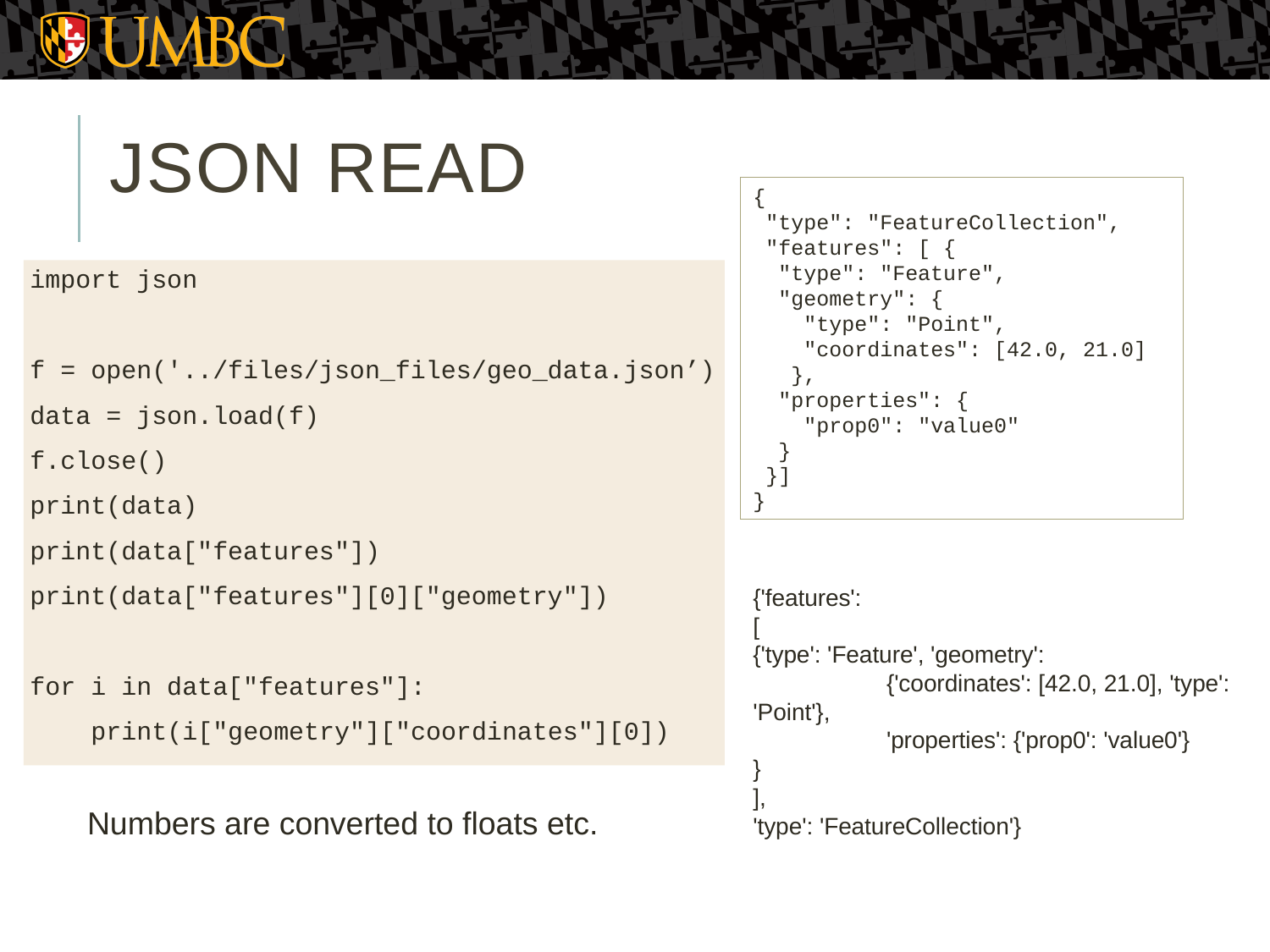

# JSON Read
{
 "type": "FeatureCollection",
 "features": [ {
  "type": "Feature",
  "geometry": {
    "type": "Point",
    "coordinates": [42.0, 21.0]
   },
  "properties": {
    "prop0": "value0"
  }
 }]
}
import json

f = open('../files/json_files/geo_data.json’)
data = json.load(f)
f.close()
print(data)
print(data["features"])
print(data["features"][0]["geometry"])

for i in data["features"]:
    print(i["geometry"]["coordinates"][0])
{'features':
[
{'type': 'Feature', 'geometry':
	 {'coordinates': [42.0, 21.0], 'type': 'Point'},
	 'properties': {'prop0': 'value0'}
}
],
'type': 'FeatureCollection'}
Numbers are converted to floats etc.